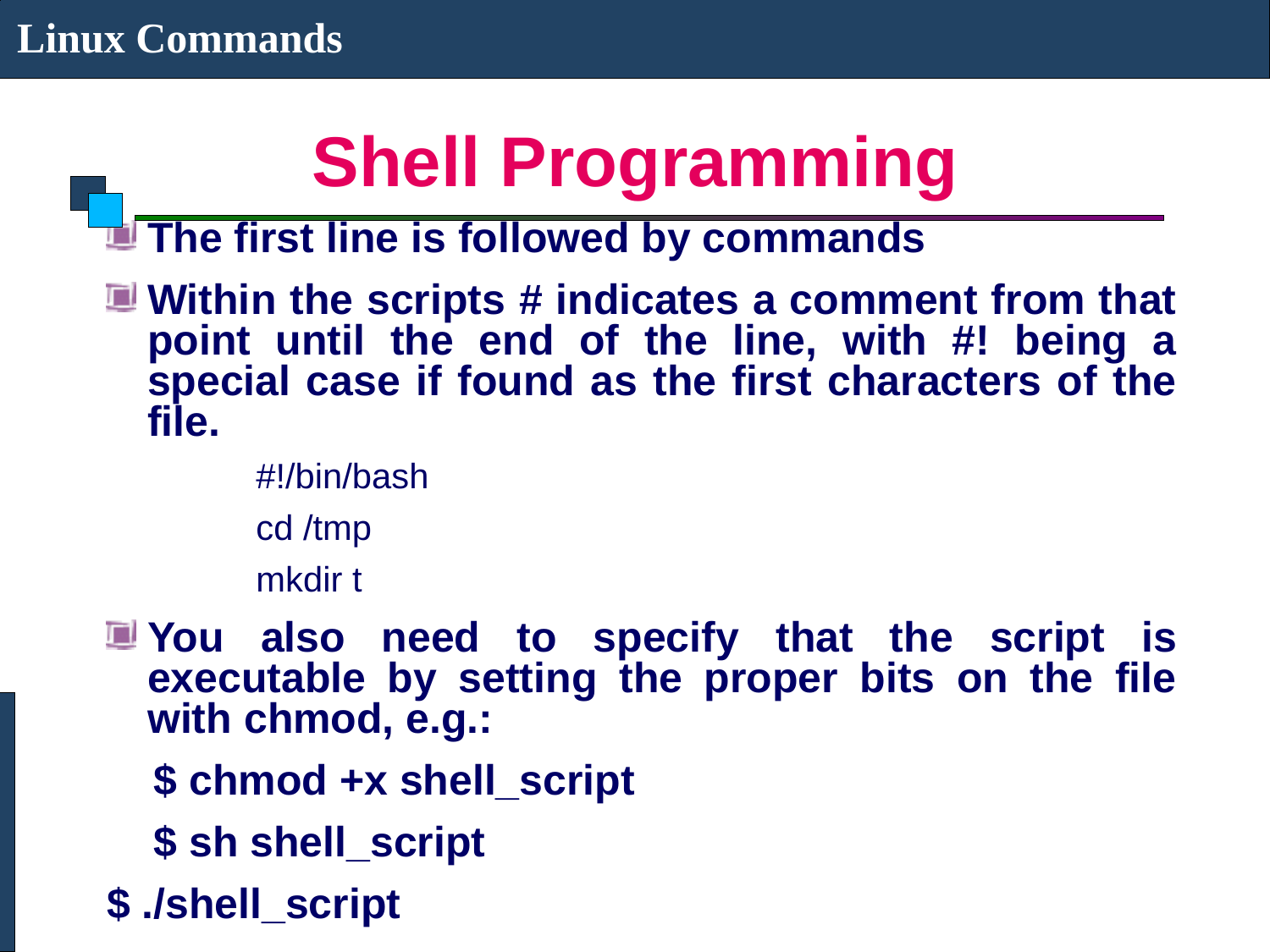

Linux Commands
# Shell Programming

The first line is followed by commands
Within the scripts # indicates a comment from that point until the end of the line, with #! being a special case if found as the first characters of the file.
	#!/bin/bash
	cd /tmp
	mkdir t
You also need to specify that the script is executable by setting the proper bits on the file with chmod, e.g.:
    $ chmod +x shell_script
    $ sh shell_script
$ ./shell_script